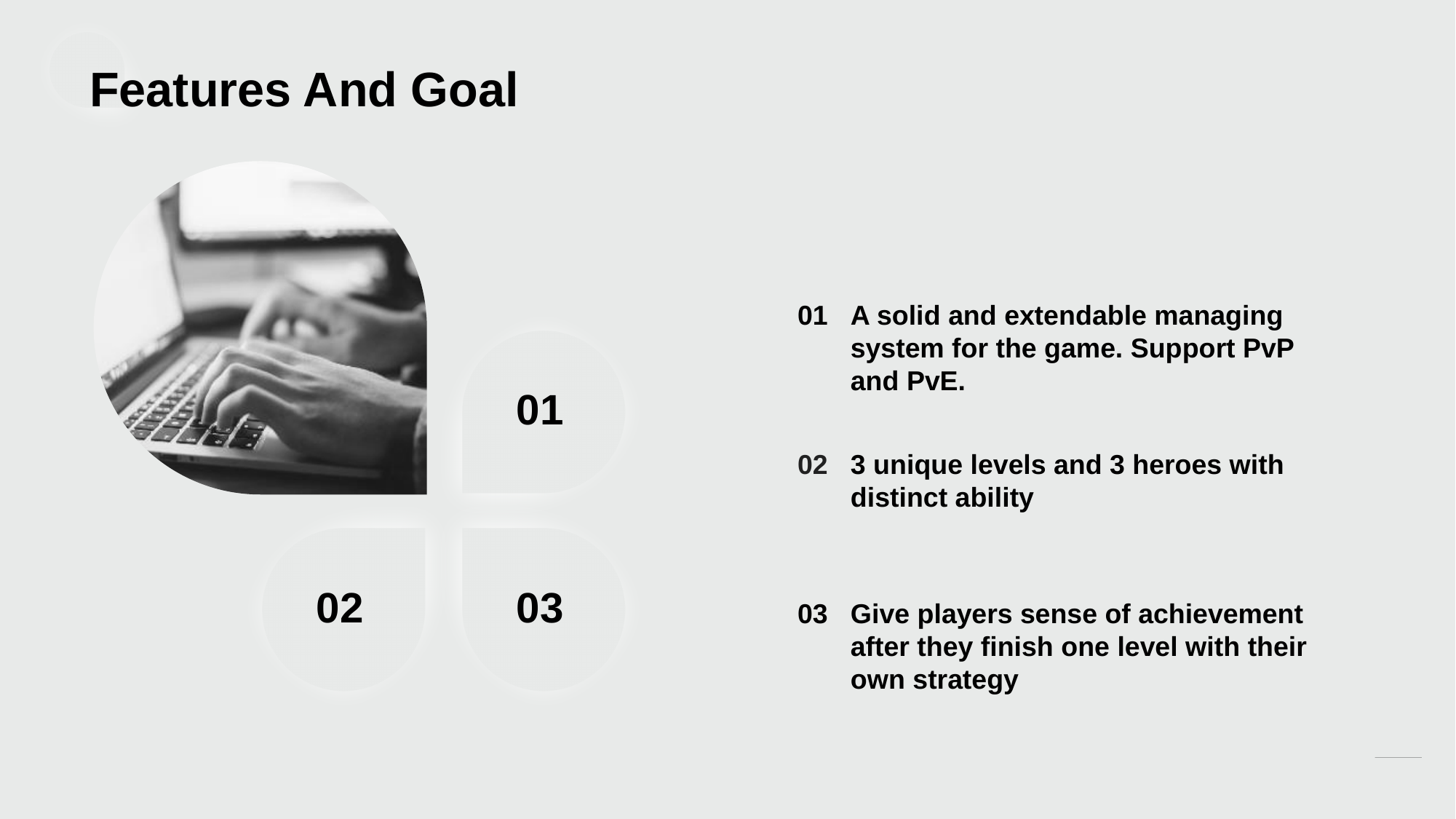

# Features And Goal

01

02
03
01
A solid and extendable managing system for the game. Support PvP and PvE.
02
3 unique levels and 3 heroes with distinct ability
03
Give players sense of achievement after they finish one level with their own strategy